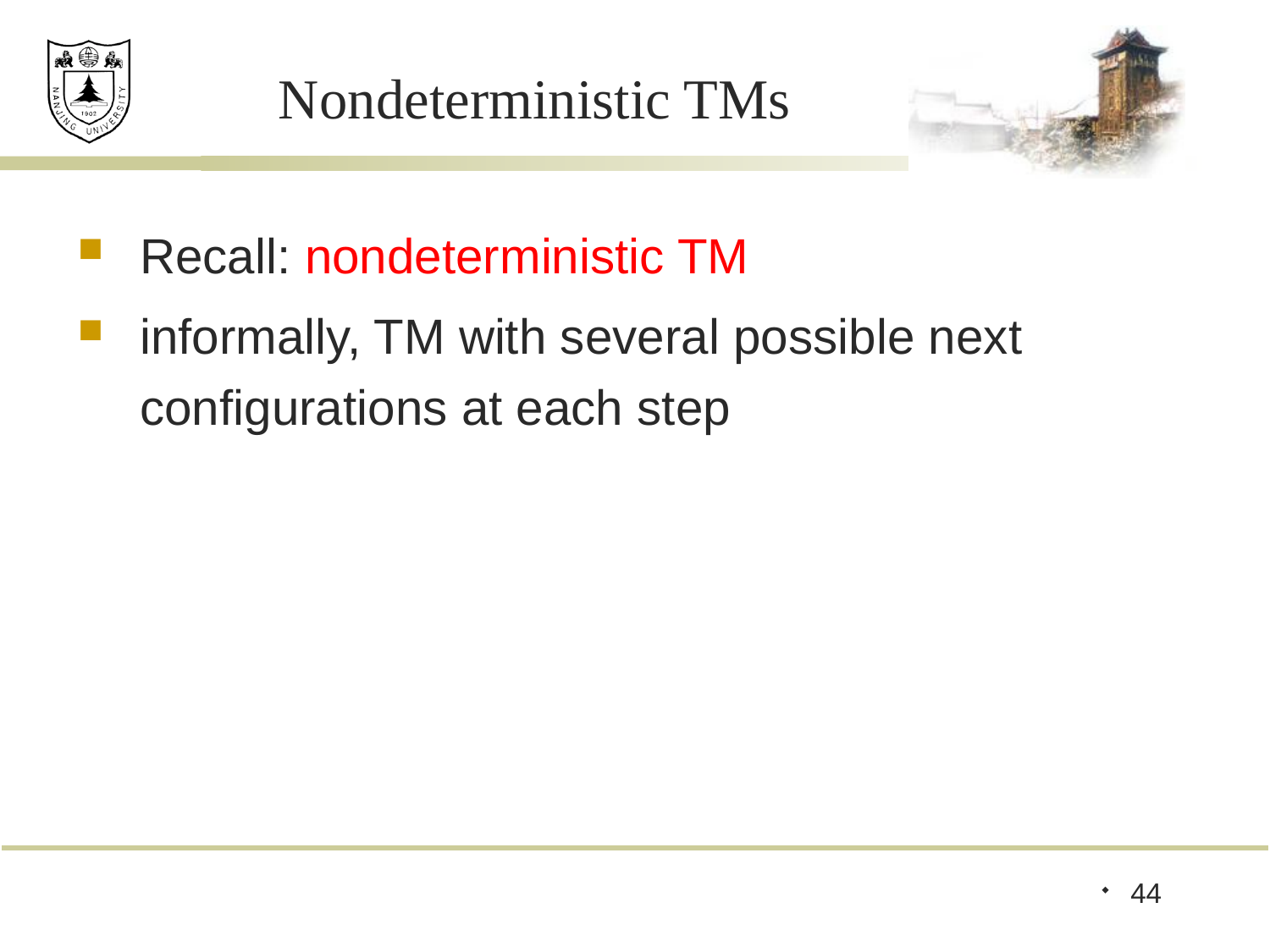

# Nondeterministic TMs
Recall: nondeterministic TM
informally, TM with several possible next configurations at each step
44